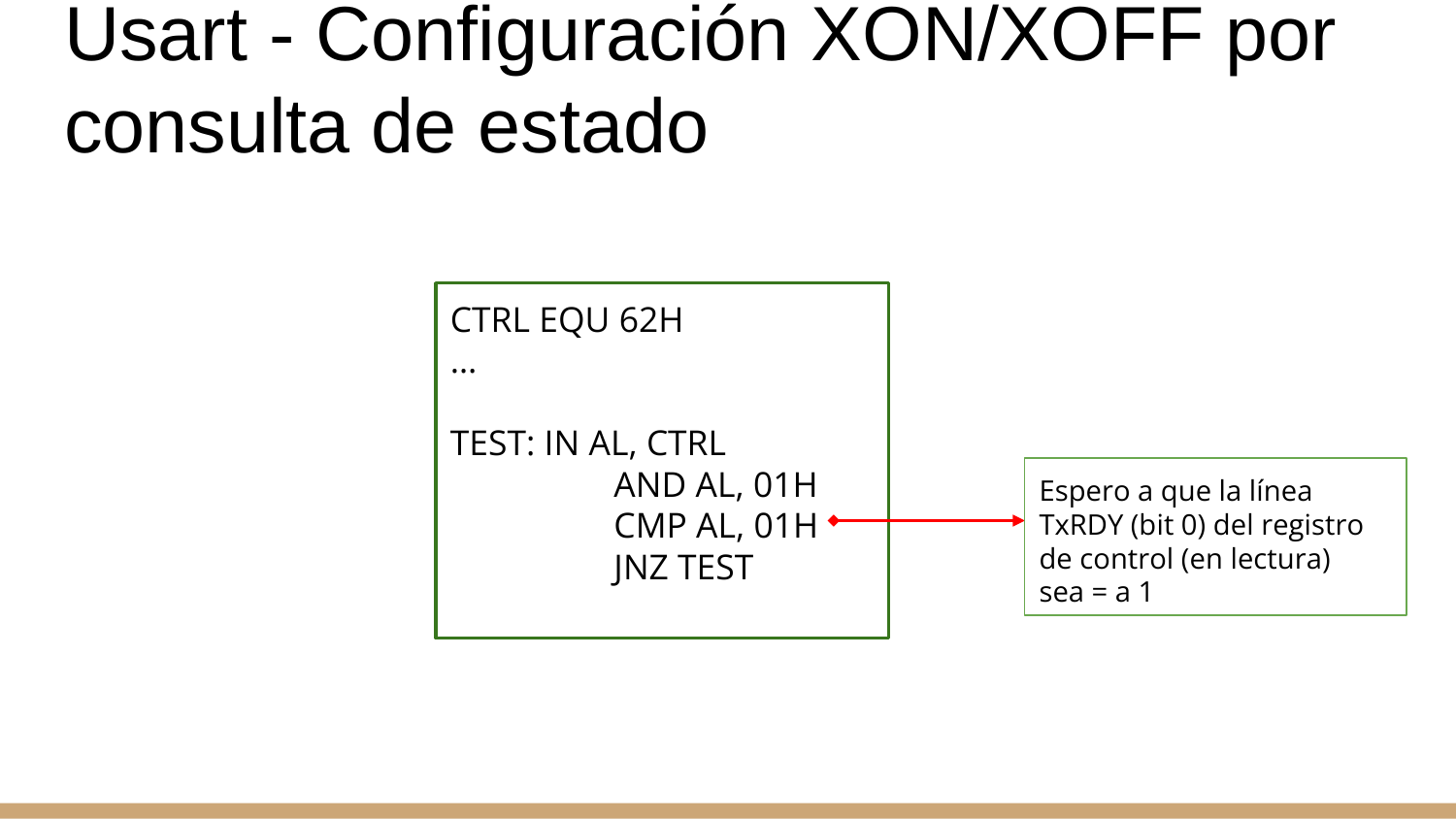

# Usart - Configuración XON/XOFF por consulta de estado
CTRL EQU 62H
…

TEST: IN AL, CTRL
	  AND AL, 01H
	  CMP AL, 01H
	  JNZ TEST
Espero a que la línea TxRDY (bit 0) del registro de control (en lectura)
sea = a 1